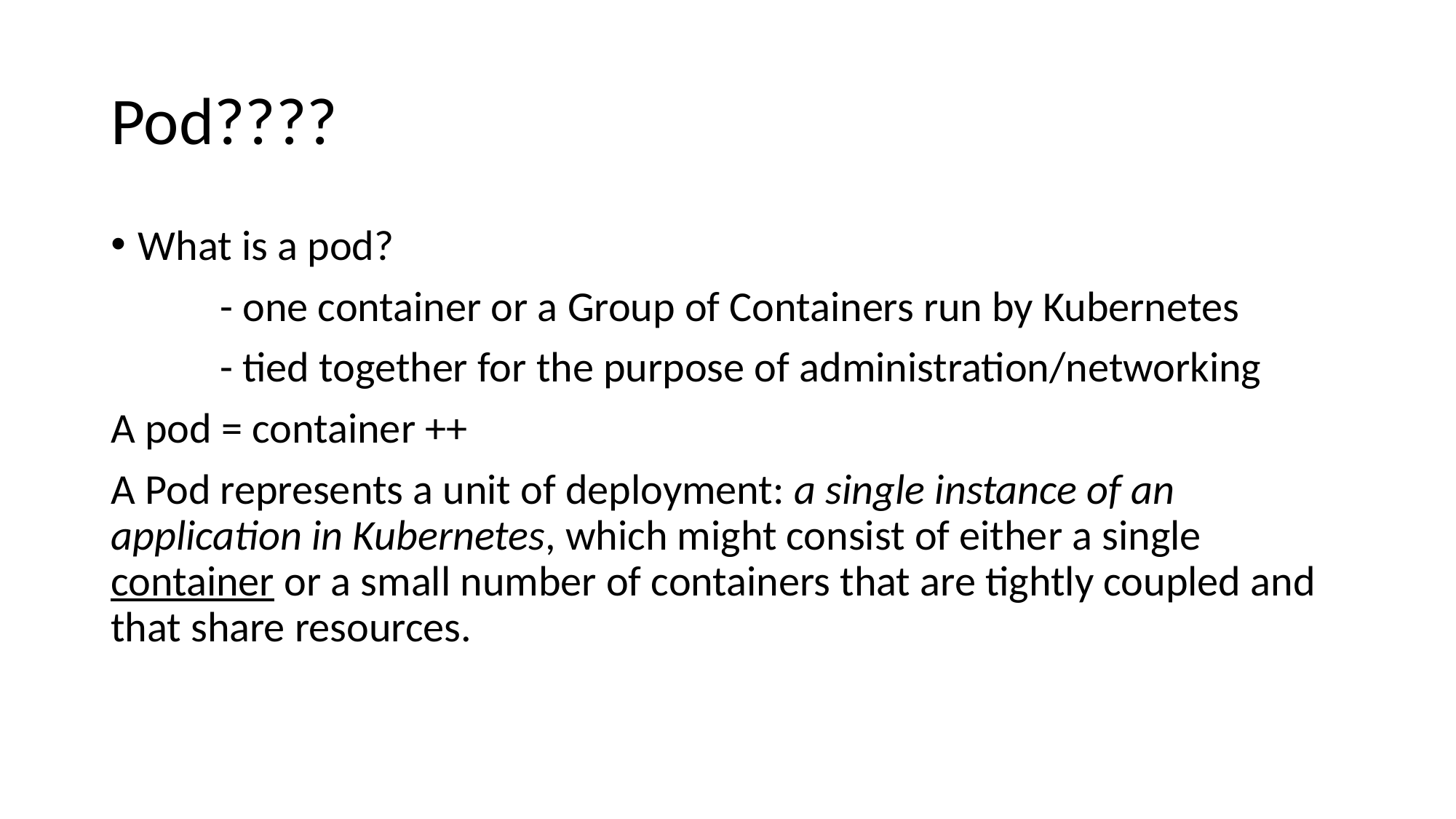

# Pod????
What is a pod?
	- one container or a Group of Containers run by Kubernetes
	- tied together for the purpose of administration/networking
A pod = container ++
A Pod represents a unit of deployment: a single instance of an application in Kubernetes, which might consist of either a single container or a small number of containers that are tightly coupled and that share resources.